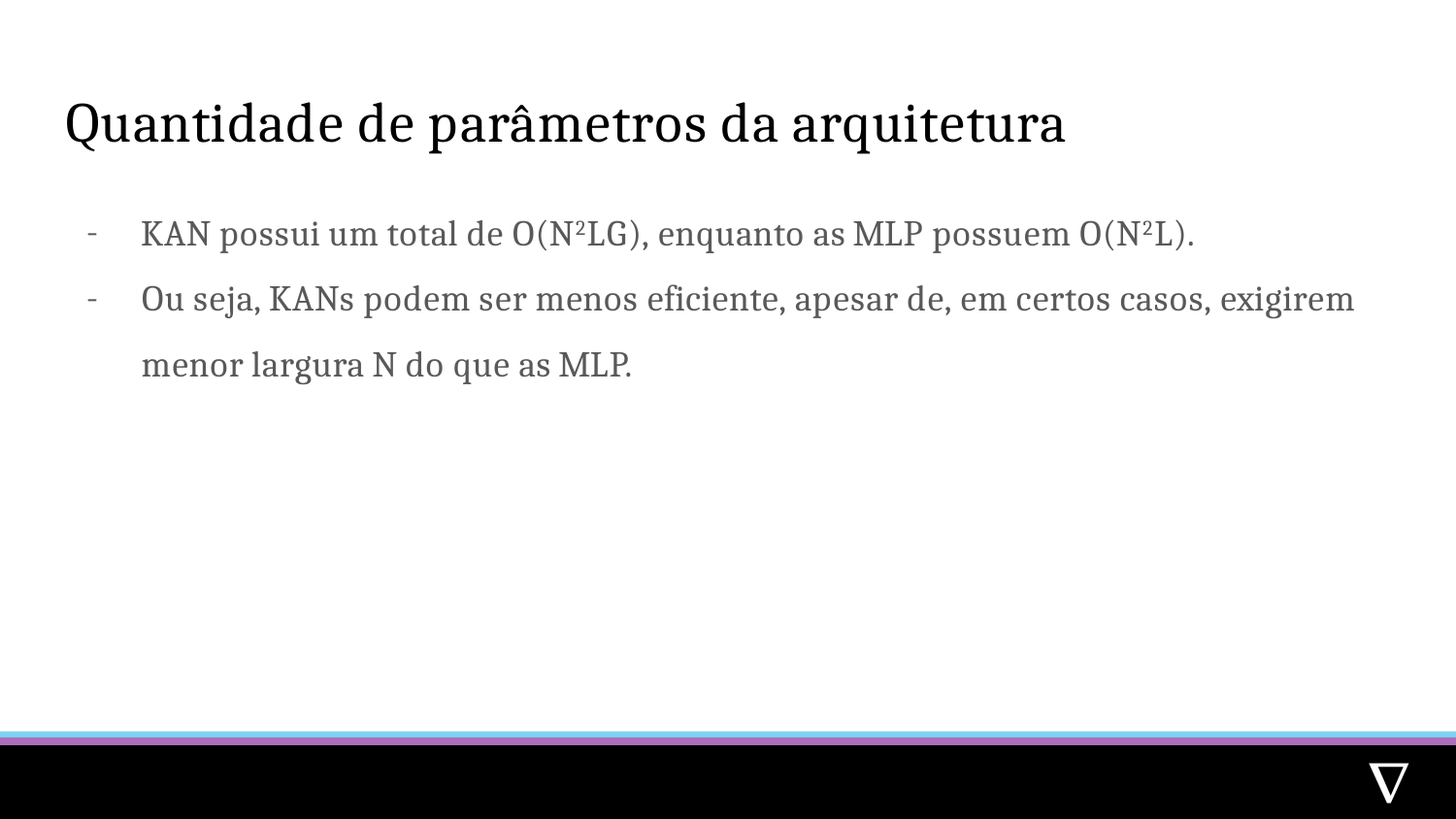

# Quantidade de parâmetros da arquitetura
KAN possui um total de O(N2LG), enquanto as MLP possuem O(N2L).
Ou seja, KANs podem ser menos eficiente, apesar de, em certos casos, exigirem menor largura N do que as MLP.